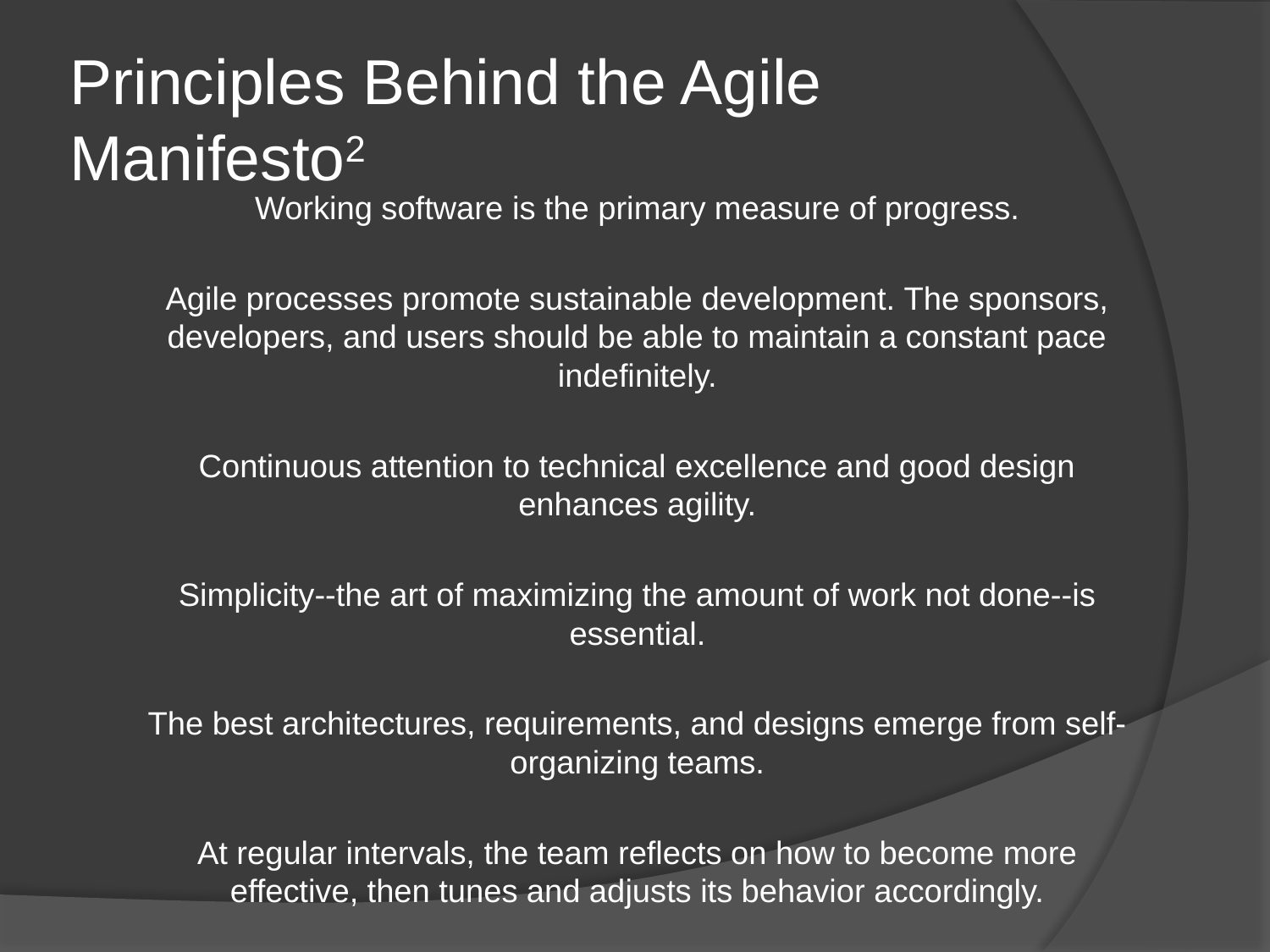

# Principles Behind the Agile Manifesto2
Working software is the primary measure of progress.

Agile processes promote sustainable development.  The sponsors, developers, and users should be able  to maintain a constant pace indefinitely.

Continuous attention to technical excellence  and good design enhances agility.

Simplicity--the art of maximizing the amount  of work not done--is essential.

The best architectures, requirements, and designs  emerge from self-organizing teams.

At regular intervals, the team reflects on how  to become more effective, then tunes and adjusts  its behavior accordingly.